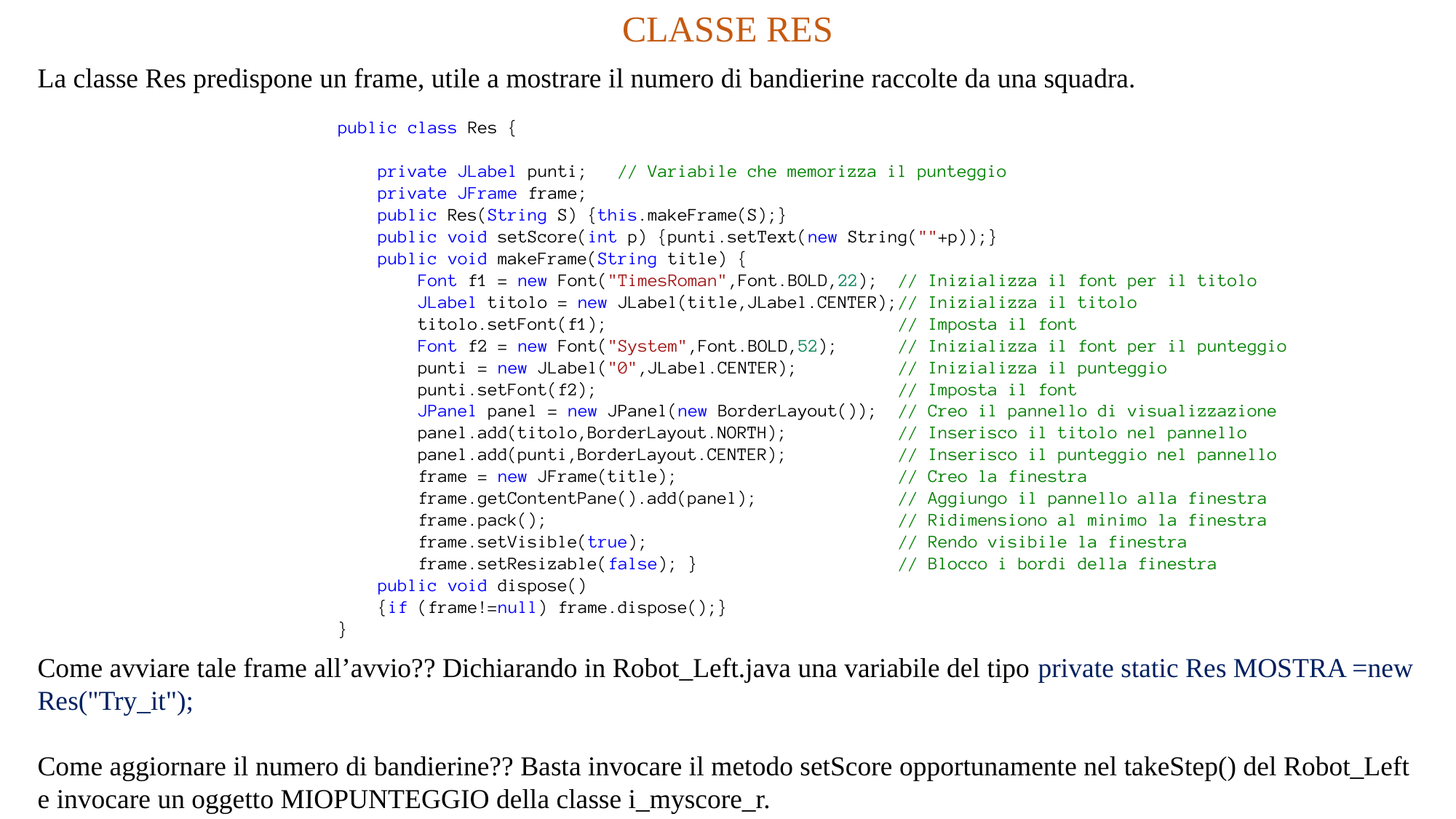

CLASSE RES
La classe Res predispone un frame, utile a mostrare il numero di bandierine raccolte da una squadra.

Come avviare tale frame all’avvio?? Dichiarando in Robot_Left.java una variabile del tipo private static Res MOSTRA =new Res("Try_it");

Come aggiornare il numero di bandierine?? Basta invocare il metodo setScore opportunamente nel takeStep() del Robot_Left e invocare un oggetto MIOPUNTEGGIO della classe i_myscore_r.
public class Res {
    private JLabel punti;   // Variabile che memorizza il punteggio
    private JFrame frame;
    public Res(String S) {this.makeFrame(S);}
    public void setScore(int p) {punti.setText(new String(""+p));}
    public void makeFrame(String title) {
        Font f1 = new Font("TimesRoman",Font.BOLD,22);  // Inizializza il font per il titolo
        JLabel titolo = new JLabel(title,JLabel.CENTER);// Inizializza il titolo
        titolo.setFont(f1);                             // Imposta il font
        Font f2 = new Font("System",Font.BOLD,52);      // Inizializza il font per il punteggio
        punti = new JLabel("0",JLabel.CENTER);          // Inizializza il punteggio
        punti.setFont(f2);                              // Imposta il font
        JPanel panel = new JPanel(new BorderLayout());  // Creo il pannello di visualizzazione
        panel.add(titolo,BorderLayout.NORTH);           // Inserisco il titolo nel pannello
        panel.add(punti,BorderLayout.CENTER);           // Inserisco il punteggio nel pannello
        frame = new JFrame(title);                      // Creo la finestra
        frame.getContentPane().add(panel);              // Aggiungo il pannello alla finestra
        frame.pack();                                   // Ridimensiono al minimo la finestra
        frame.setVisible(true);                         // Rendo visibile la finestra
        frame.setResizable(false); }                    // Blocco i bordi della finestra
    public void dispose()
    {if (frame!=null) frame.dispose();}
}